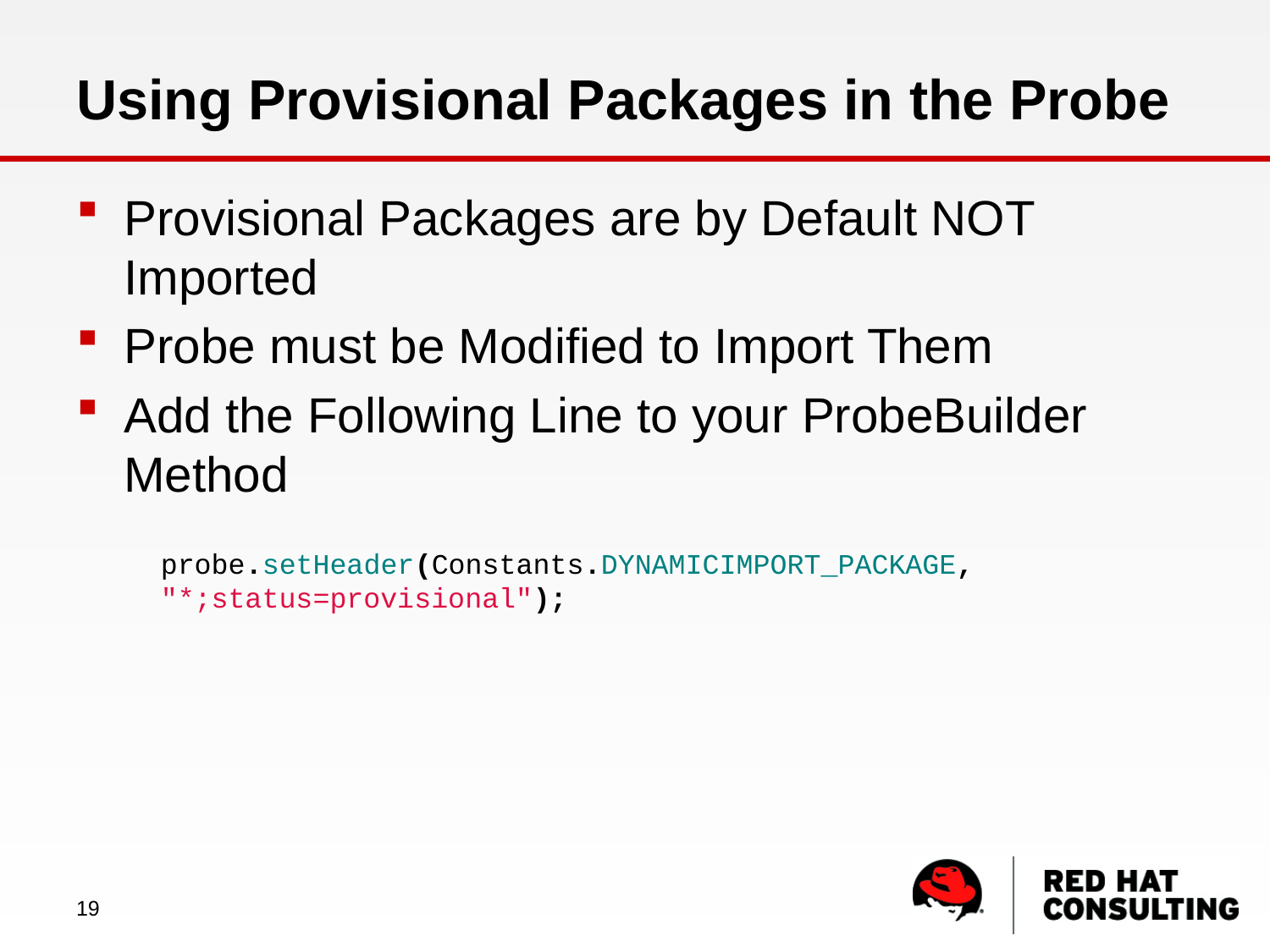

# Using Provisional Packages in the Probe
Provisional Packages are by Default NOT Imported
Probe must be Modified to Import Them
Add the Following Line to your ProbeBuilder Method

probe.setHeader(Constants.DYNAMICIMPORT_PACKAGE, "*;status=provisional");
19